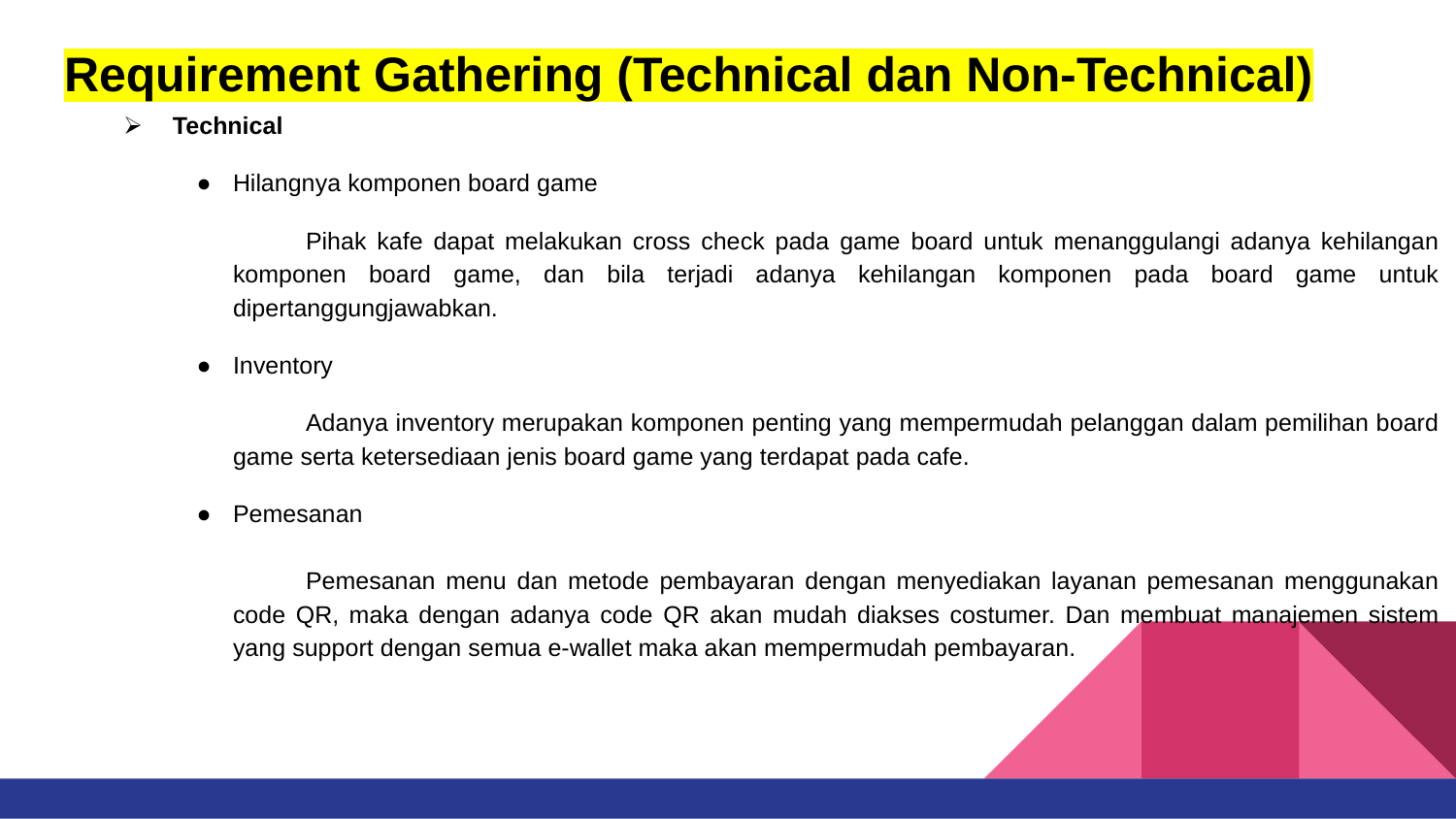

# Requirement Gathering (Technical dan Non-Technical)
⮚     Technical
●	Hilangnya komponen board game
Pihak kafe dapat melakukan cross check pada game board untuk menanggulangi adanya kehilangan komponen board game, dan bila terjadi adanya kehilangan komponen pada board game untuk dipertanggungjawabkan.
●	Inventory
Adanya inventory merupakan komponen penting yang mempermudah pelanggan dalam pemilihan board game serta ketersediaan jenis board game yang terdapat pada cafe.
●	Pemesanan

Pemesanan menu dan metode pembayaran dengan menyediakan layanan pemesanan menggunakan code QR, maka dengan adanya code QR akan mudah diakses costumer. Dan membuat manajemen sistem yang support dengan semua e-wallet maka akan mempermudah pembayaran.